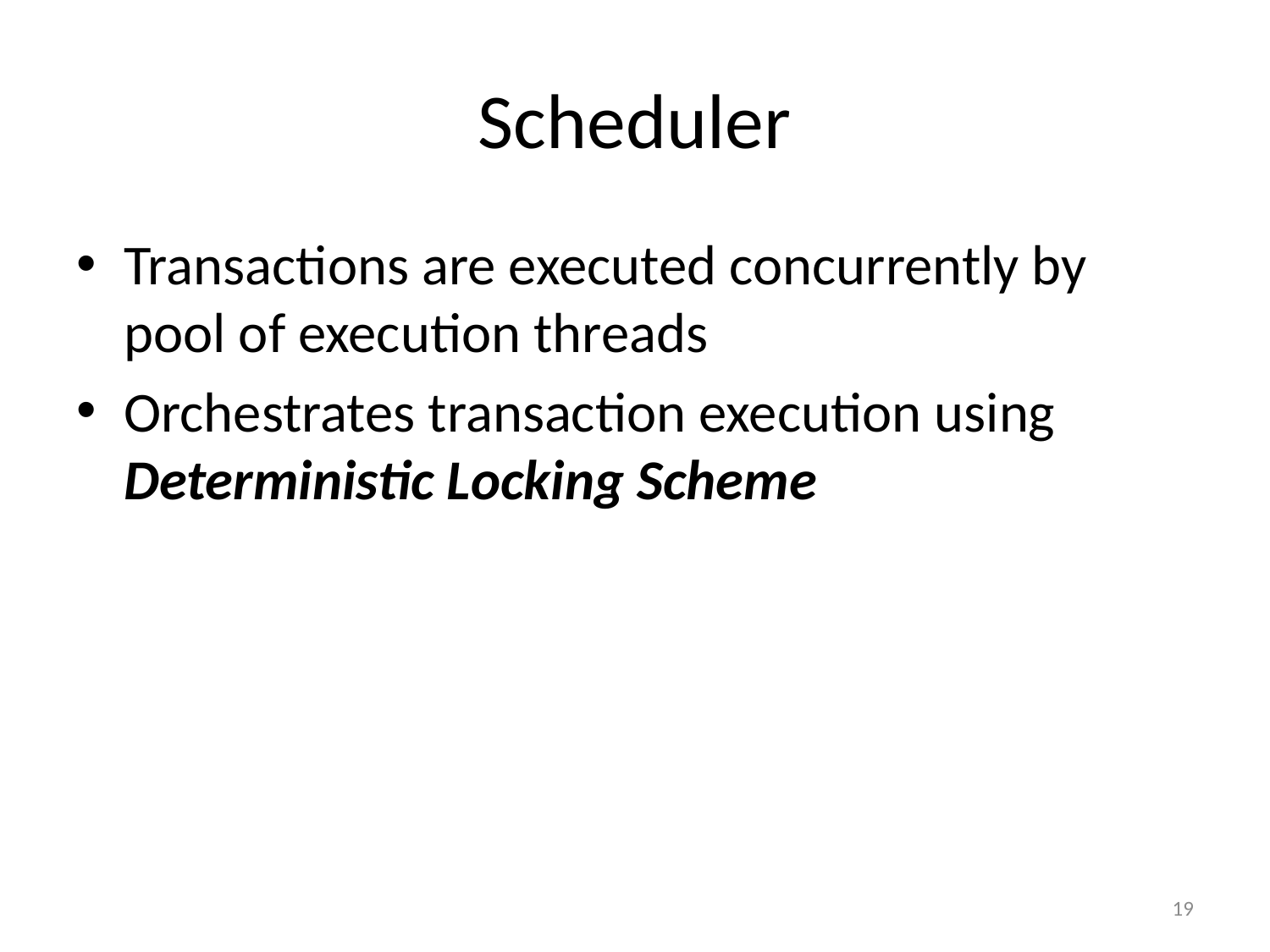

# Scheduler
Transactions are executed concurrently by pool of execution threads
Orchestrates transaction execution using Deterministic Locking Scheme

19